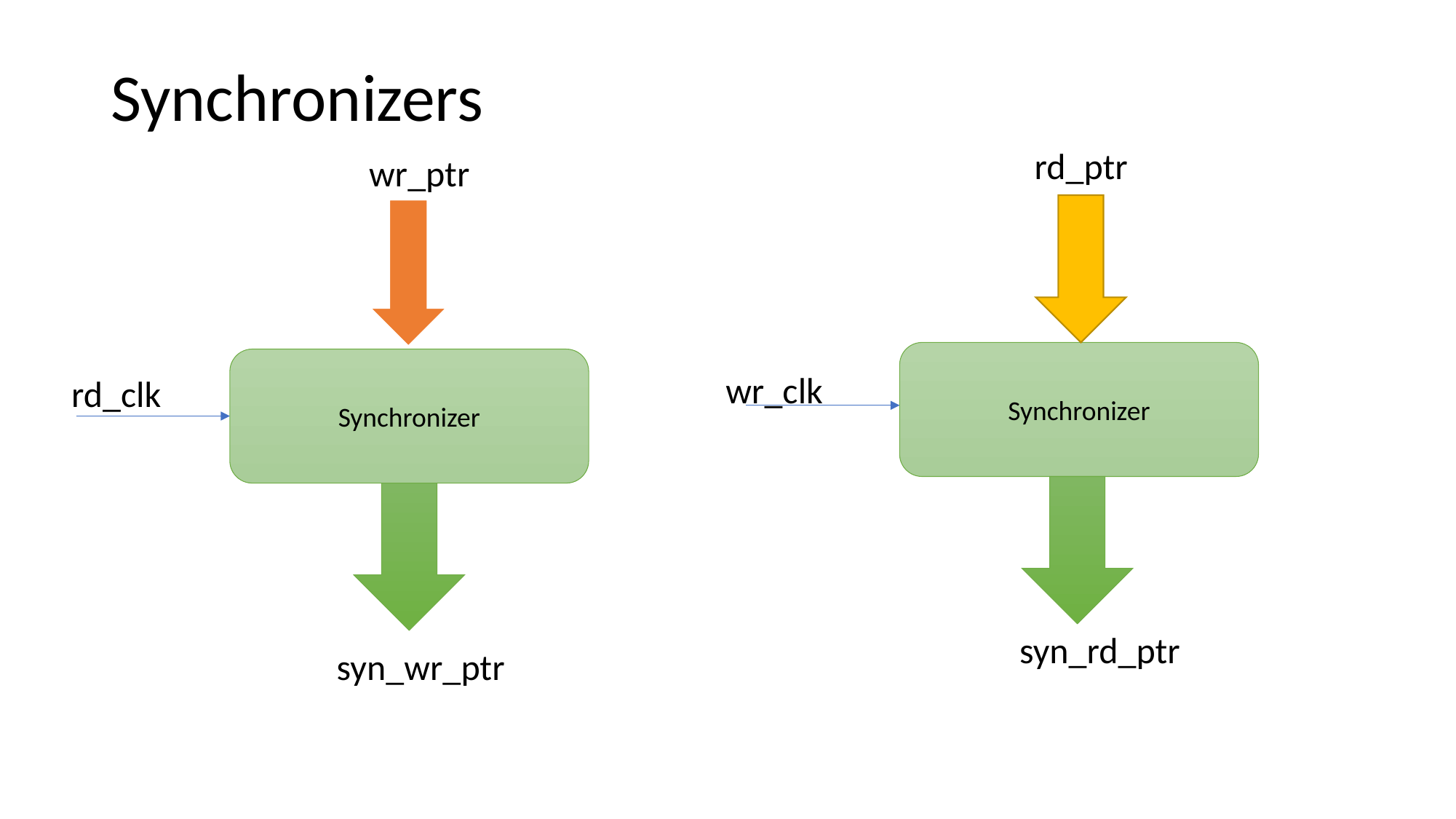

# Synchronizers
rd_ptr
wr_ptr

Synchronizer
Synchronizer
wr_clk
rd_clk

syn_rd_ptr
syn_wr_ptr